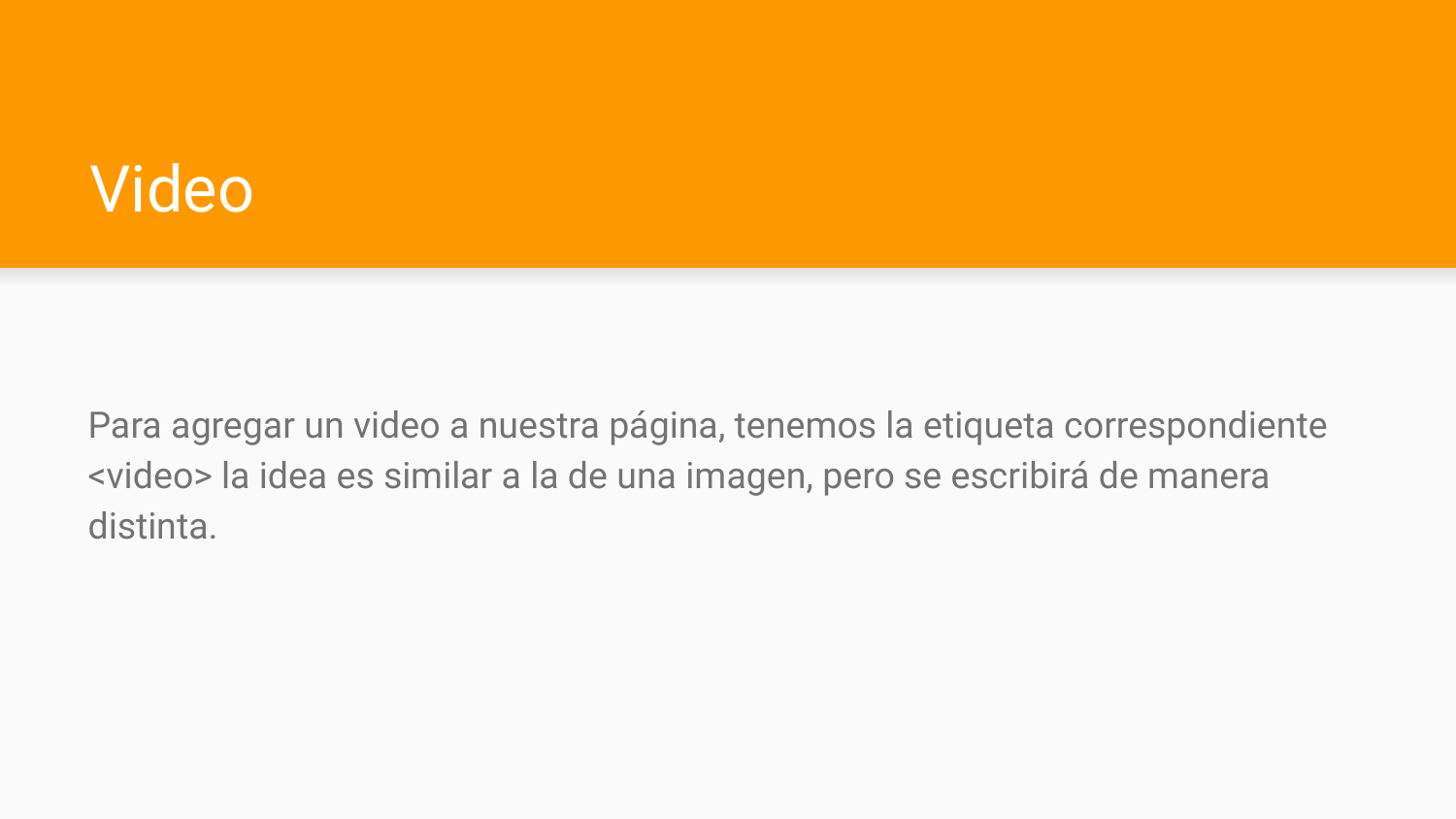

# Video
Para agregar un video a nuestra página, tenemos la etiqueta correspondiente <video> la idea es similar a la de una imagen, pero se escribirá de manera distinta.